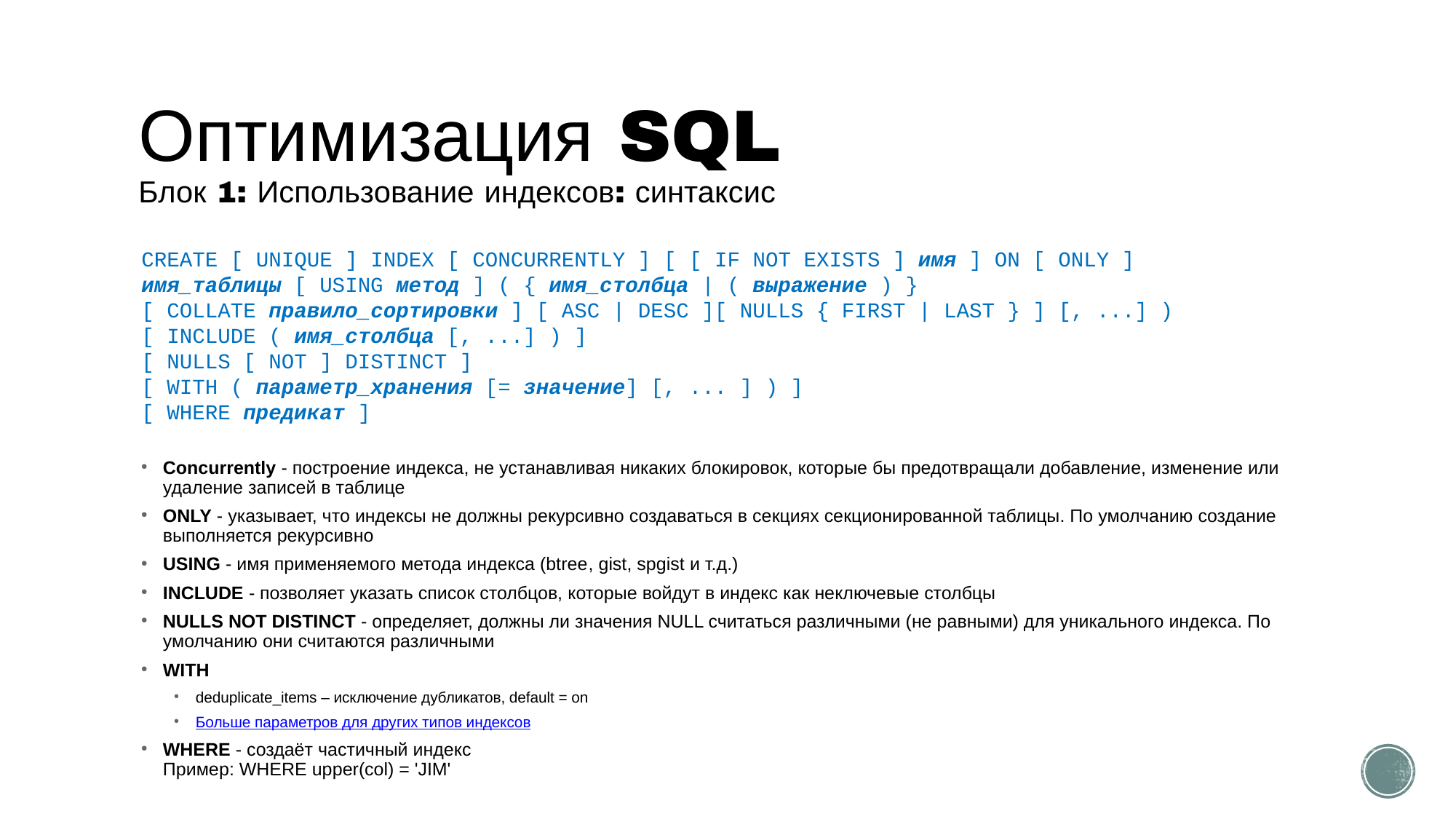

# Оптимизация SQL Блок 1: Использование индексов: синтаксис
CREATE [ UNIQUE ] INDEX [ CONCURRENTLY ] [ [ IF NOT EXISTS ] имя ] ON [ ONLY ]
имя_таблицы [ USING метод ] ( { имя_столбца | ( выражение ) }
[ COLLATE правило_сортировки ] [ ASC | DESC ][ NULLS { FIRST | LAST } ] [, ...] )
[ INCLUDE ( имя_столбца [, ...] ) ]
[ NULLS [ NOT ] DISTINCT ]
[ WITH ( параметр_хранения [= значение] [, ... ] ) ]
[ WHERE предикат ]
Concurrently - построение индекса, не устанавливая никаких блокировок, которые бы предотвращали добавление, изменение или удаление записей в таблице
ONLY - указывает, что индексы не должны рекурсивно создаваться в секциях секционированной таблицы. По умолчанию создание выполняется рекурсивно
USING - имя применяемого метода индекса (btree, gist, spgist и т.д.)
INCLUDE - позволяет указать список столбцов, которые войдут в индекс как неключевые столбцы
NULLS NOT DISTINCT - определяет, должны ли значения NULL считаться различными (не равными) для уникального индекса. По умолчанию они считаются различными
WITH
deduplicate_items – исключение дубликатов, default = on
Больше параметров для других типов индексов
WHERE - создаёт частичный индекс
Пример: WHERE upper(col) = 'JIM'